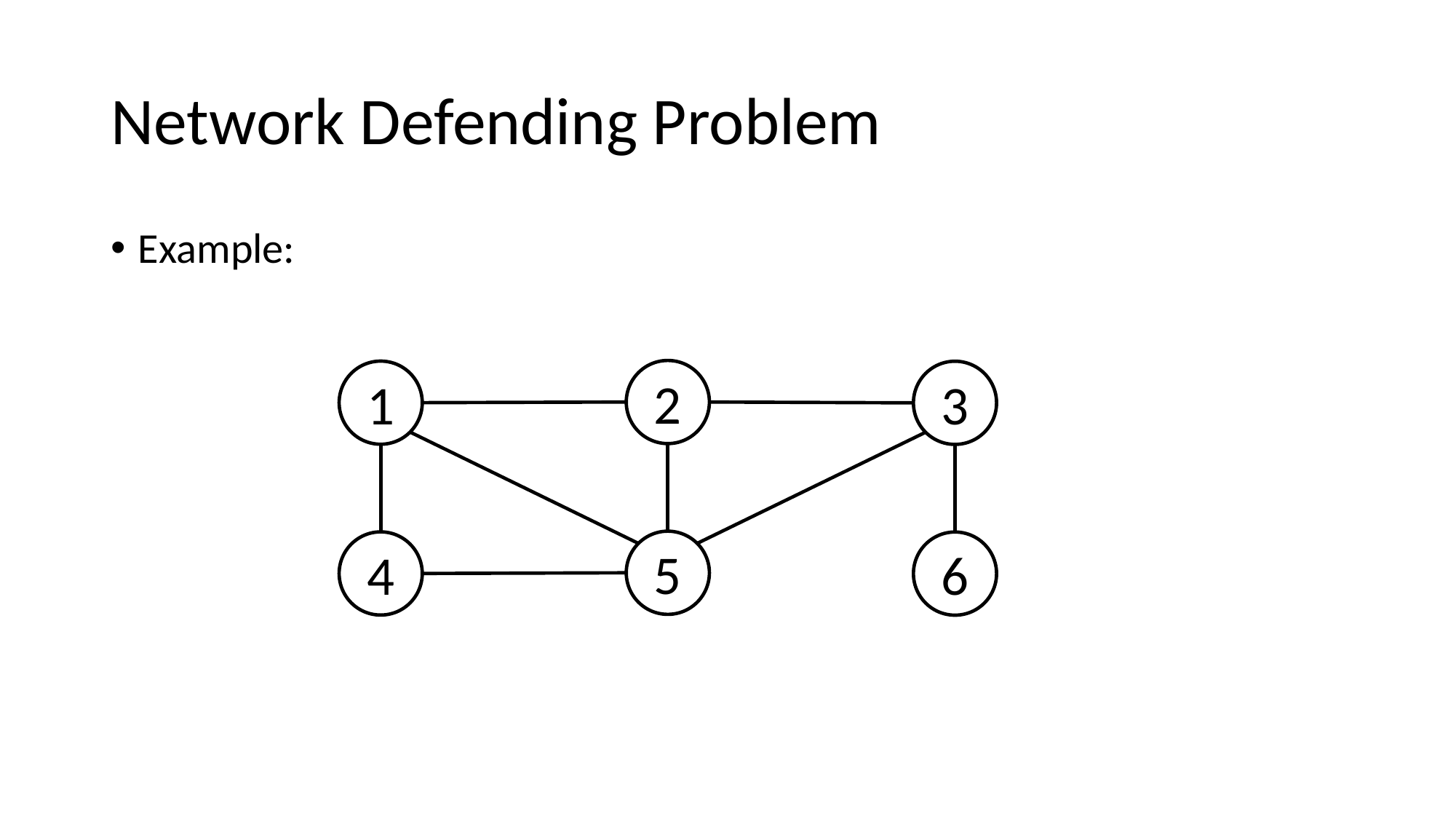

# Network Defending Problem
Example:

2
1
3
5
4
6